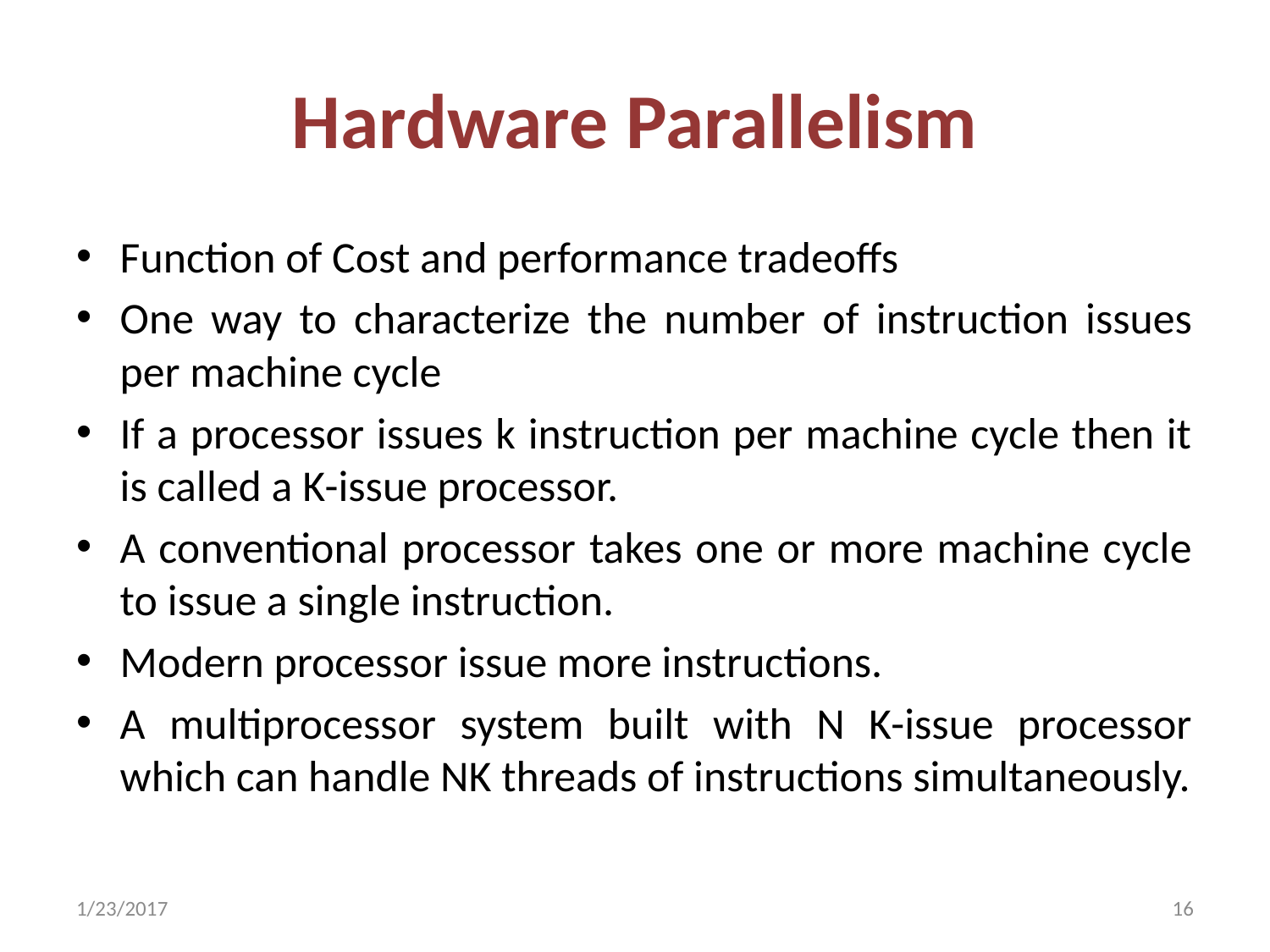

# Hardware Parallelism
Function of Cost and performance tradeoffs
One way to characterize the number of instruction issues per machine cycle
If a processor issues k instruction per machine cycle then it is called a K-issue processor.
A conventional processor takes one or more machine cycle to issue a single instruction.
Modern processor issue more instructions.
A multiprocessor system built with N K-issue processor which can handle NK threads of instructions simultaneously.

1/23/2017
16